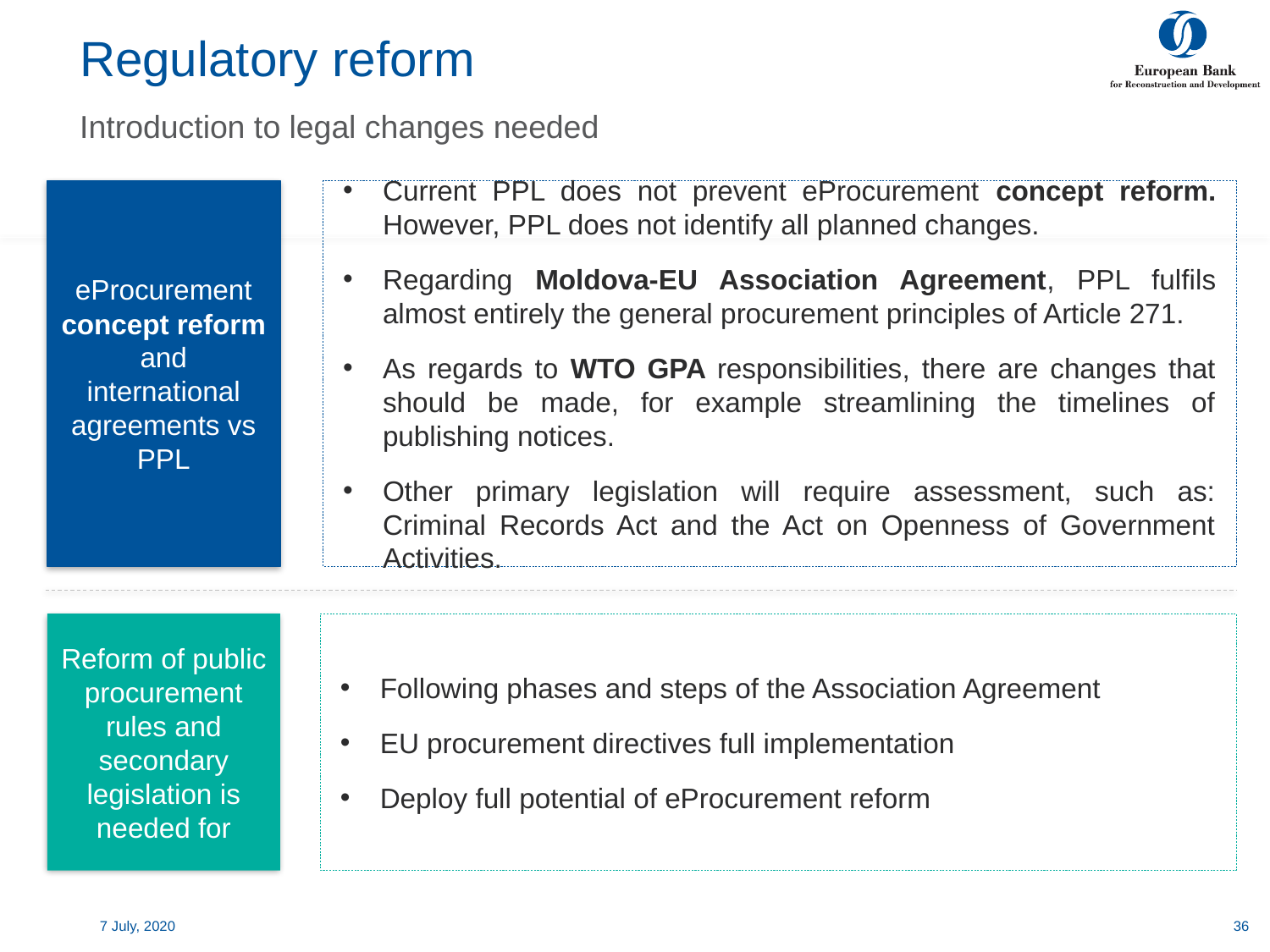

Regulatory reform
Introduction to legal changes needed
eProcurement concept reform and international agreements vs PPL
Current PPL does not prevent eProcurement concept reform. However, PPL does not identify all planned changes.
Regarding Moldova-EU Association Agreement, PPL fulfils almost entirely the general procurement principles of Article 271.
As regards to WTO GPA responsibilities, there are changes that should be made, for example streamlining the timelines of publishing notices.
Other primary legislation will require assessment, such as: Criminal Records Act and the Act on Openness of Government Activities.
Reform of public procurement rules and secondary legislation is needed for
Following phases and steps of the Association Agreement
EU procurement directives full implementation
Deploy full potential of eProcurement reform
7 July, 2020
36